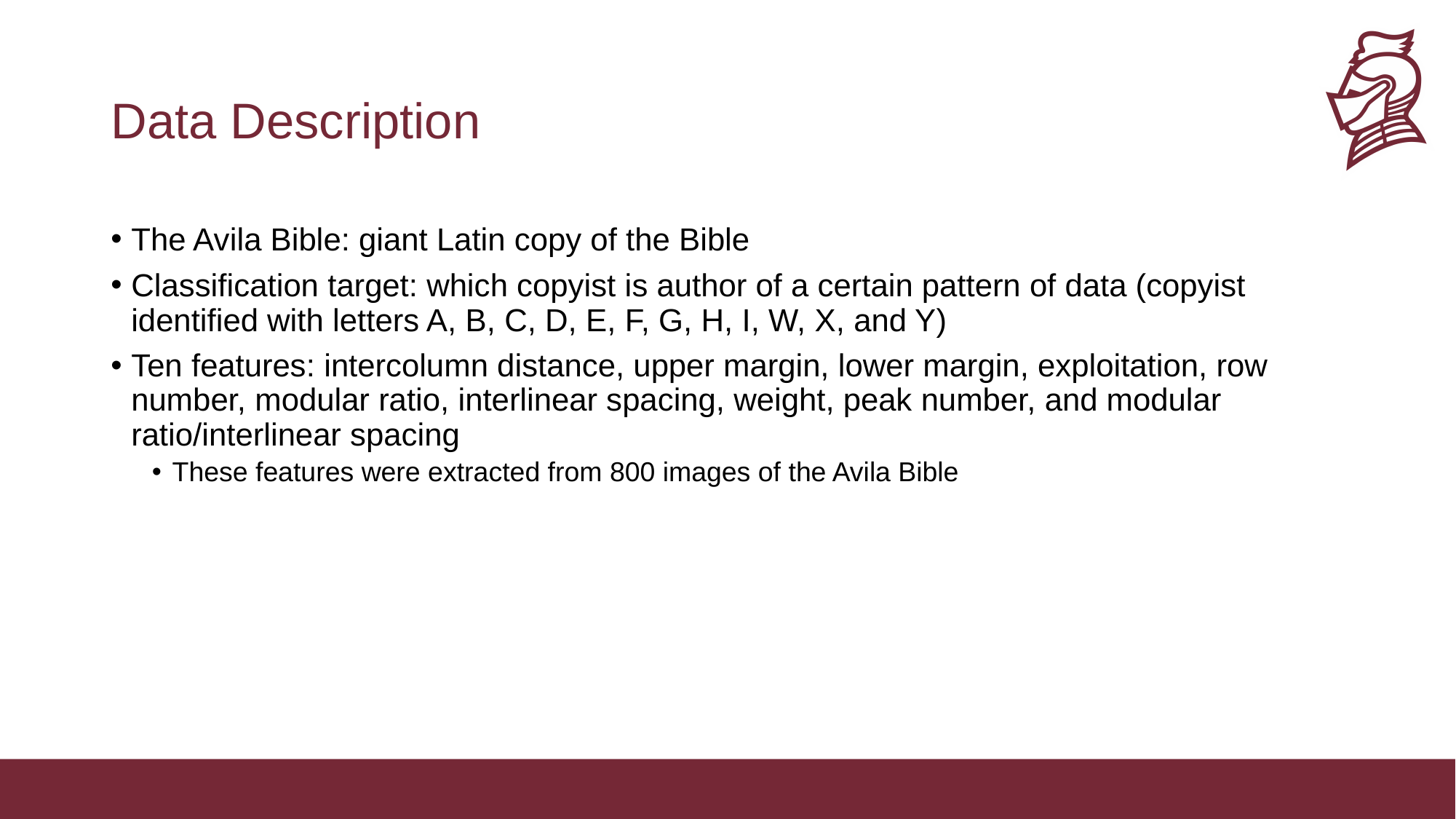

# Data Description
The Avila Bible: giant Latin copy of the Bible
Classification target: which copyist is author of a certain pattern of data (copyist identified with letters A, B, C, D, E, F, G, H, I, W, X, and Y)
Ten features: intercolumn distance, upper margin, lower margin, exploitation, row number, modular ratio, interlinear spacing, weight, peak number, and modular ratio/interlinear spacing
These features were extracted from 800 images of the Avila Bible